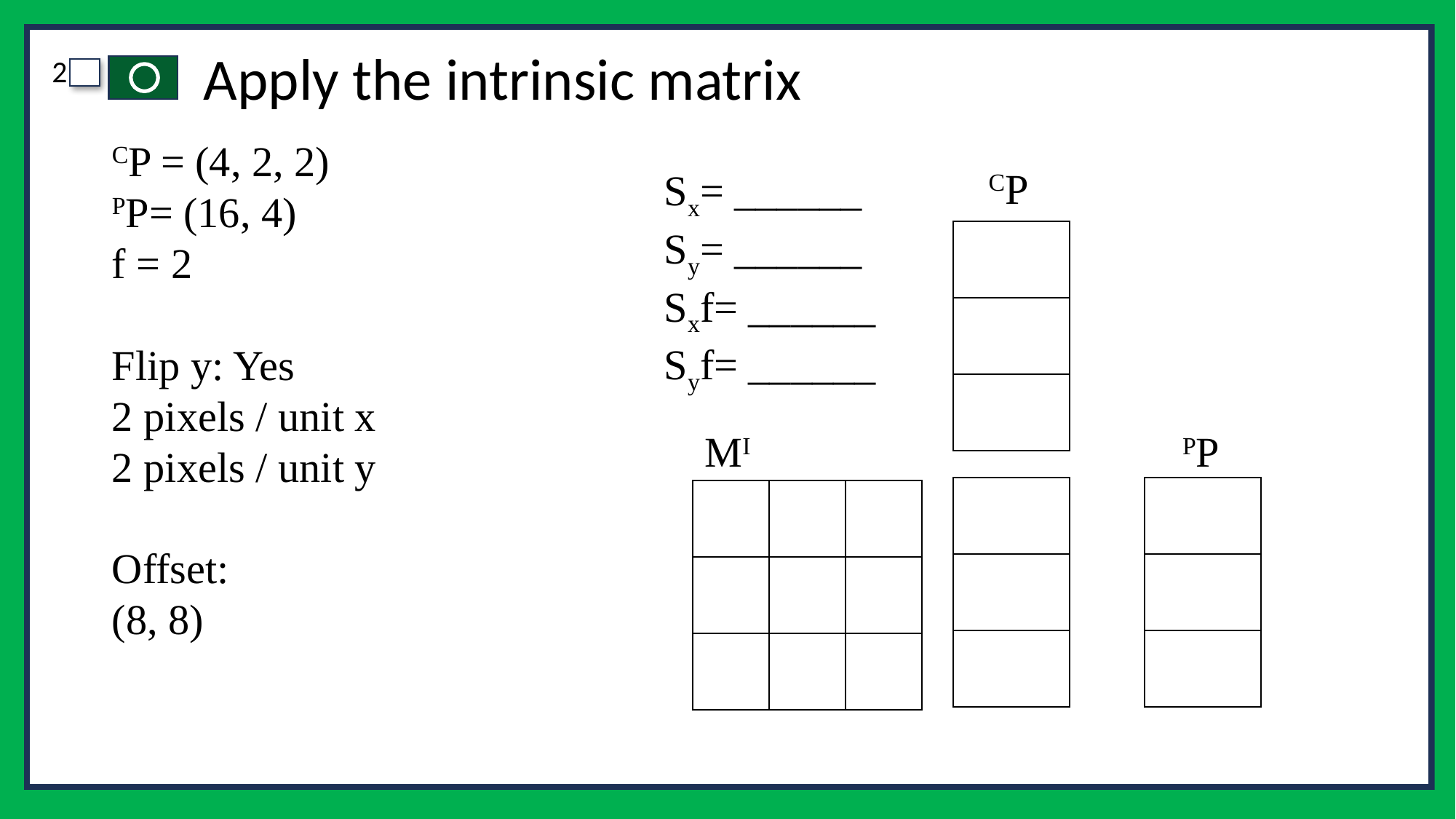

# Apply the intrinsic matrix
CP = (4, 2, 2)
PP= (16, 4)
f = 2

Flip y: Yes
2 pixels / unit x
2 pixels / unit y

Offset:
(8, 8)

CP
Sx= ______
Sy= ______
Sxf= ______
Syf= ______
|  |
| --- |
|  |
|  |
MI
PP
|  |
| --- |
|  |
|  |
|  |
| --- |
|  |
|  |
|  |  |  |
| --- | --- | --- |
|  |  |  |
|  |  |  |